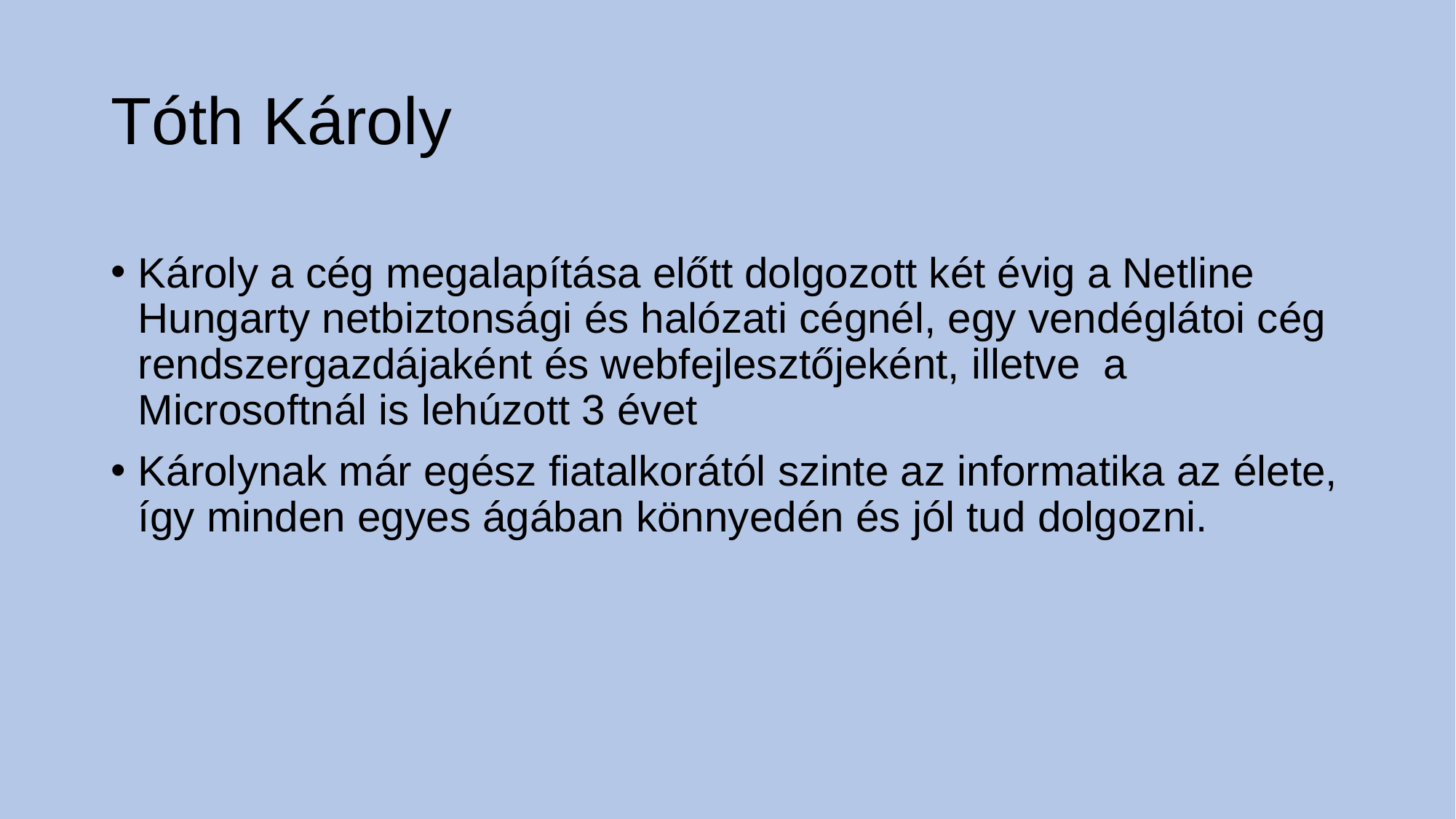

# Tóth Károly
Károly a cég megalapítása előtt dolgozott két évig a Netline Hungarty netbiztonsági és halózati cégnél, egy vendéglátoi cég rendszergazdájaként és webfejlesztőjeként, illetve  a Microsoftnál is lehúzott 3 évet
Károlynak már egész fiatalkorától szinte az informatika az élete, így minden egyes ágában könnyedén és jól tud dolgozni.